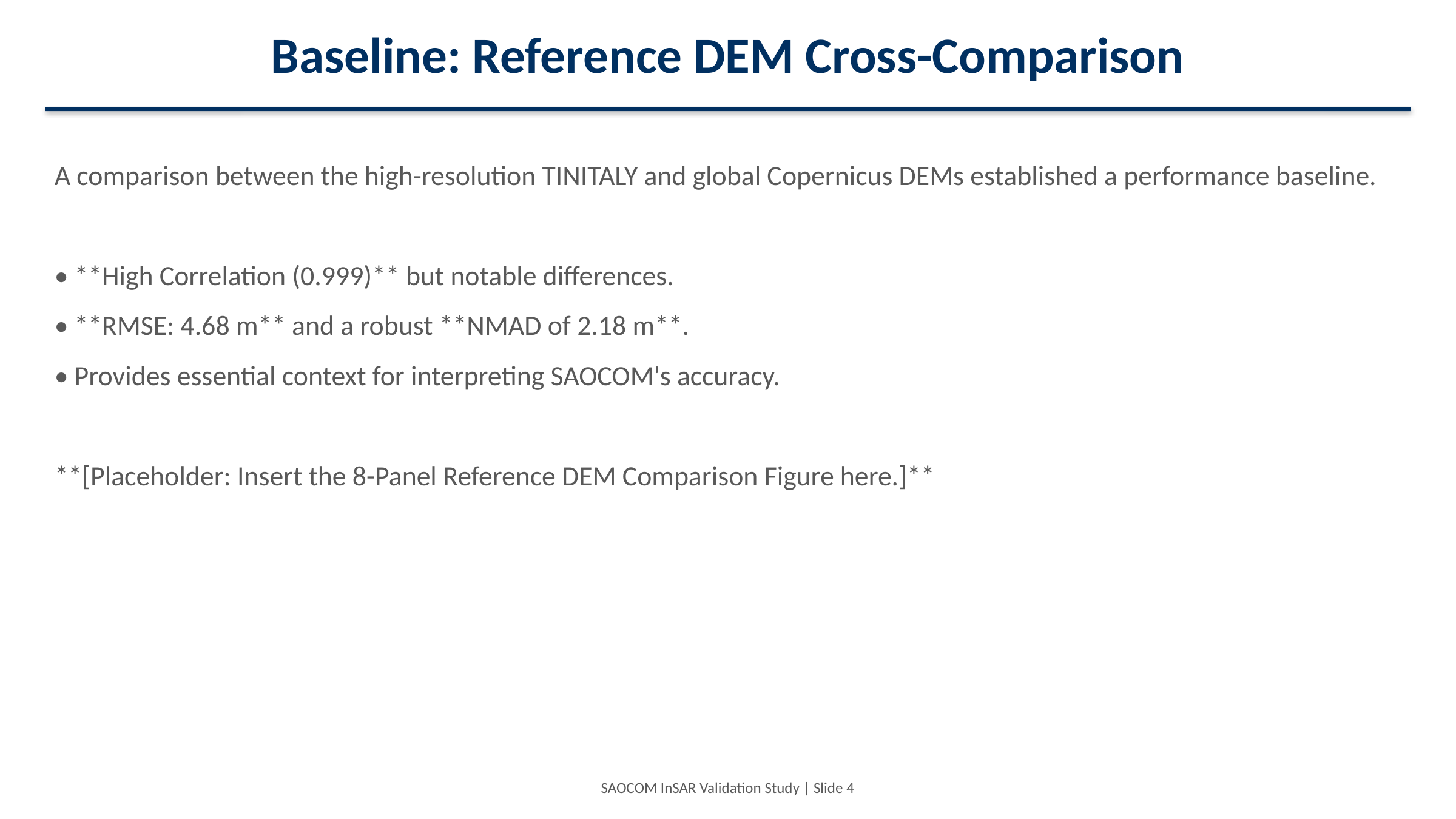

Baseline: Reference DEM Cross-Comparison

A comparison between the high-resolution TINITALY and global Copernicus DEMs established a performance baseline.
• **High Correlation (0.999)** but notable differences.
• **RMSE: 4.68 m** and a robust **NMAD of 2.18 m**.
• Provides essential context for interpreting SAOCOM's accuracy.
**[Placeholder: Insert the 8-Panel Reference DEM Comparison Figure here.]**
SAOCOM InSAR Validation Study | Slide 4